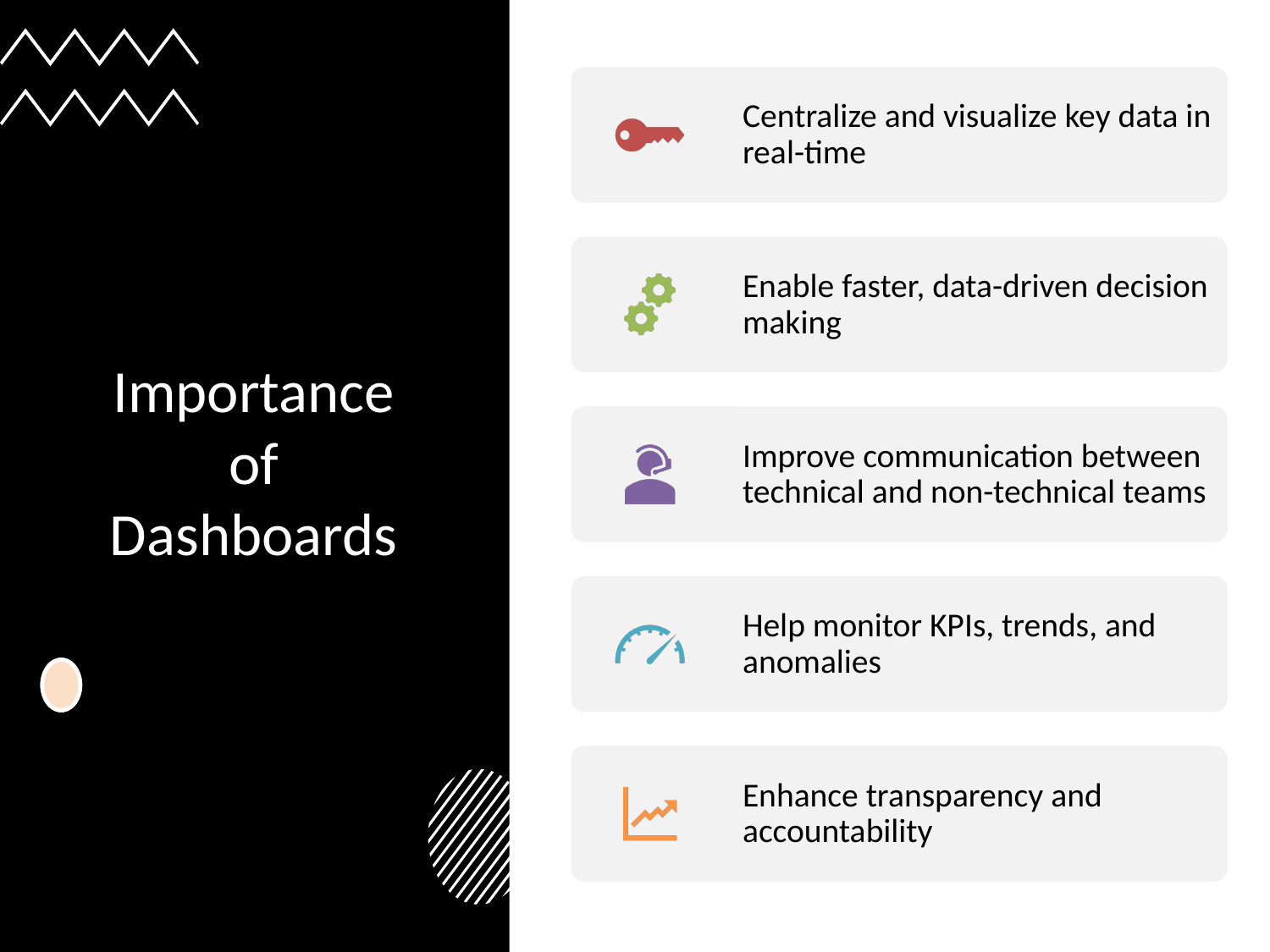

Centralize and visualize key data in real-time
Enable faster, data-driven decision making
Improve communication between technical and non-technical teams
Help monitor KPIs, trends, and anomalies
Enhance transparency and accountability
# Importance of Dashboards